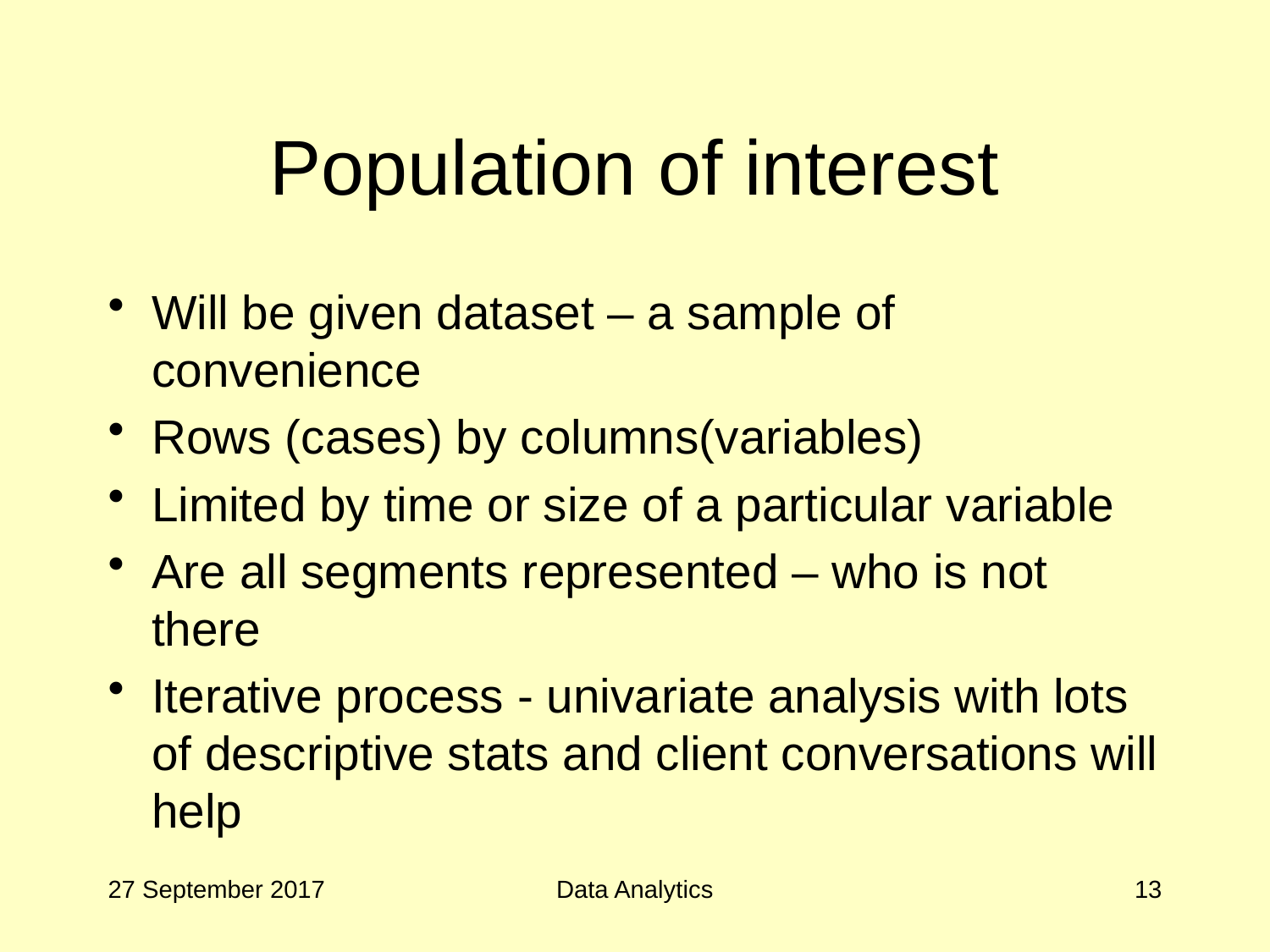

# Population of interest
Will be given dataset – a sample of convenience
Rows (cases) by columns(variables)
Limited by time or size of a particular variable
Are all segments represented – who is not there
Iterative process - univariate analysis with lots of descriptive stats and client conversations will help
27 September 2017
Data Analytics
13